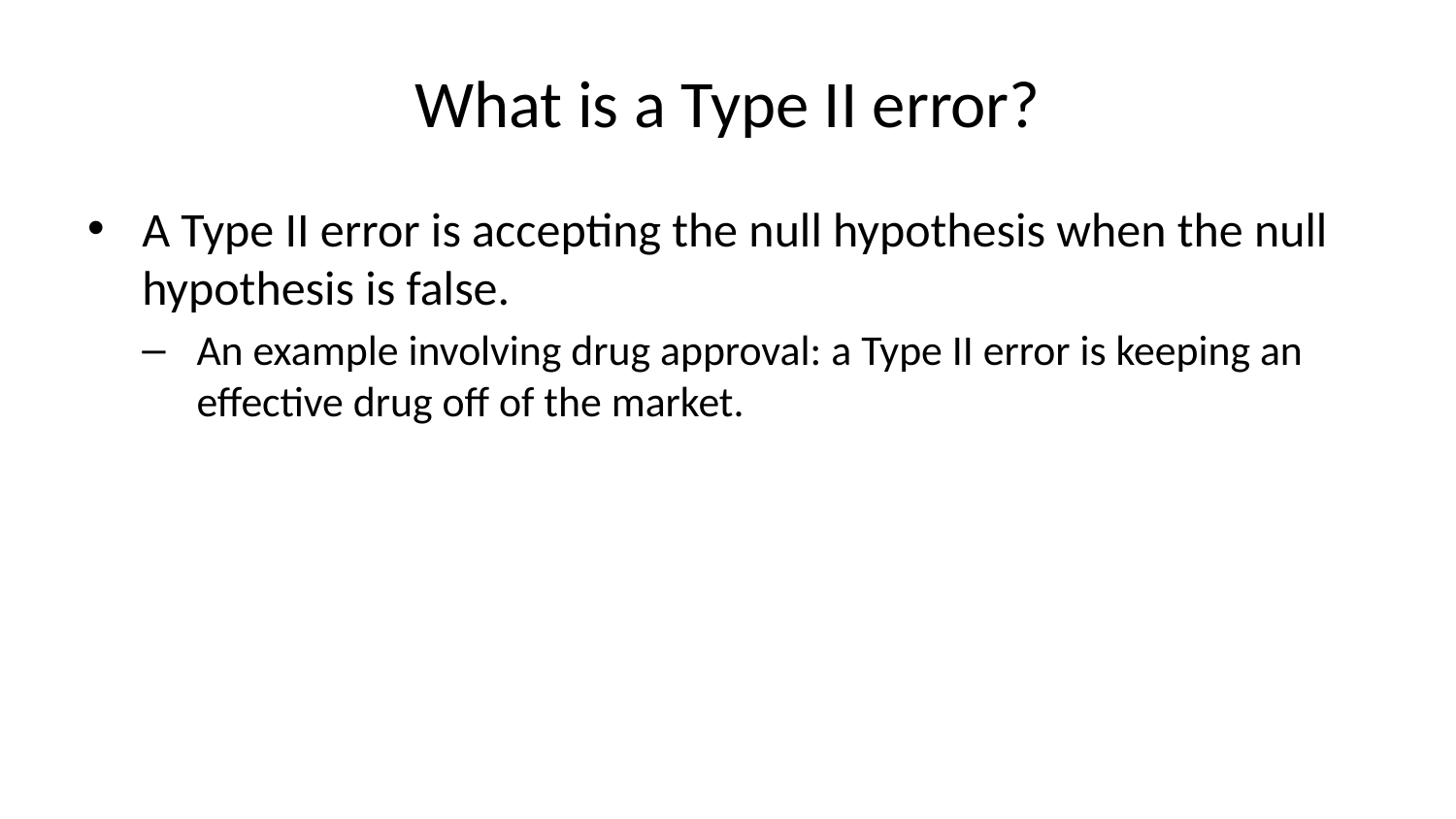

# What is a Type II error?
A Type II error is accepting the null hypothesis when the null hypothesis is false.
An example involving drug approval: a Type II error is keeping an effective drug off of the market.